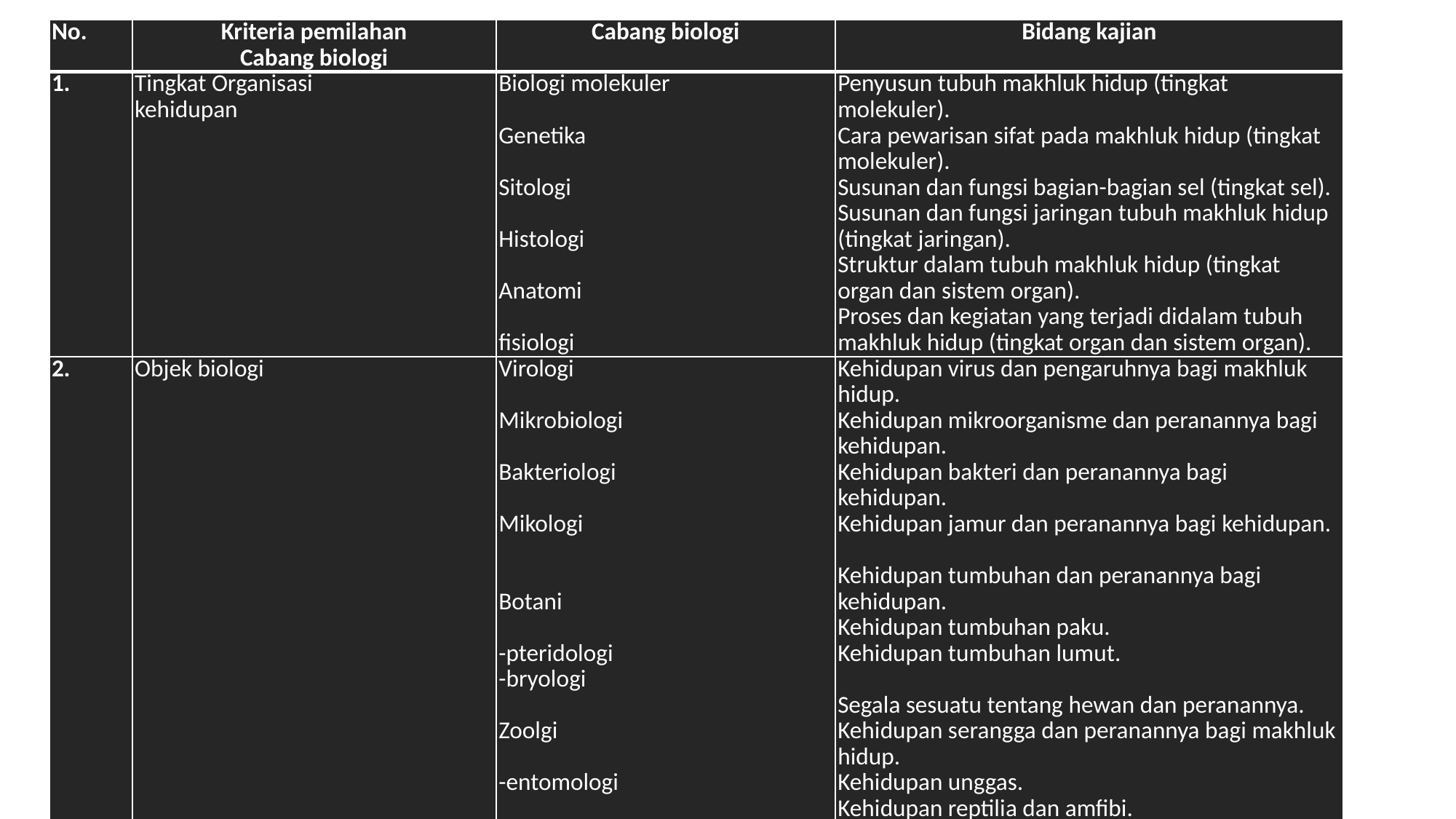

| No. | Kriteria pemilahan Cabang biologi | Cabang biologi | Bidang kajian |
| --- | --- | --- | --- |
| 1. | Tingkat Organisasi kehidupan | Biologi molekuler   Genetika   Sitologi   Histologi   Anatomi   fisiologi | Penyusun tubuh makhluk hidup (tingkat molekuler). Cara pewarisan sifat pada makhluk hidup (tingkat molekuler). Susunan dan fungsi bagian-bagian sel (tingkat sel). Susunan dan fungsi jaringan tubuh makhluk hidup (tingkat jaringan). Struktur dalam tubuh makhluk hidup (tingkat organ dan sistem organ). Proses dan kegiatan yang terjadi didalam tubuh makhluk hidup (tingkat organ dan sistem organ). |
| 2. | Objek biologi | Virologi   Mikrobiologi   Bakteriologi   Mikologi     Botani   -pteridologi -bryologi   Zoolgi   -entomologi   -ornitologi -herpetologi -iktiologi Parasitology     fikologi | Kehidupan virus dan pengaruhnya bagi makhluk hidup. Kehidupan mikroorganisme dan peranannya bagi kehidupan. Kehidupan bakteri dan peranannya bagi kehidupan. Kehidupan jamur dan peranannya bagi kehidupan.   Kehidupan tumbuhan dan peranannya bagi kehidupan. Kehidupan tumbuhan paku. Kehidupan tumbuhan lumut.   Segala sesuatu tentang hewan dan peranannya. Kehidupan serangga dan peranannya bagi makhluk hidup. Kehidupan unggas. Kehidupan reptilia dan amfibi. Kehidupan ikan. Kehidupan parasit dan pengaruhnya bagi makhluk hidup. Kehidupan ganggang dan peranannya bagi makhluk hidup. |
| 3. | Aspek Kehidupan | Biologi perkembangan   Embriologi | Perkembangan individu atau organisme. Perkembangan embrio. |
| 4. | Kaitannya dengan ilmu lain | Biokimia   Biofisika   Bioteknologi   Paleontologi | Proses-proses kimia dalam sistem kehidupan. Proses-proses fisika dalam sistem kehidupan. Teknologi yang memanfaatkan organisme. Kehidupan makhluk hidup pada masa lampau dilihat dari fosil. |
| 5. | Persoalan/tema pokok | Ekologi   Evolusi     Immunologi   Taksonomi patologi | Hubungan timbal balik makhluk hidup dengan lingkungannya. Perkembangan makhluk hidup dari yang sederhana sampai yang kompleks. Sistem kekebalan tubuh makhluk hidup. Penggolongan makhluk hidup. Segala sesuatu yang berkaitan dengan penyakit. |